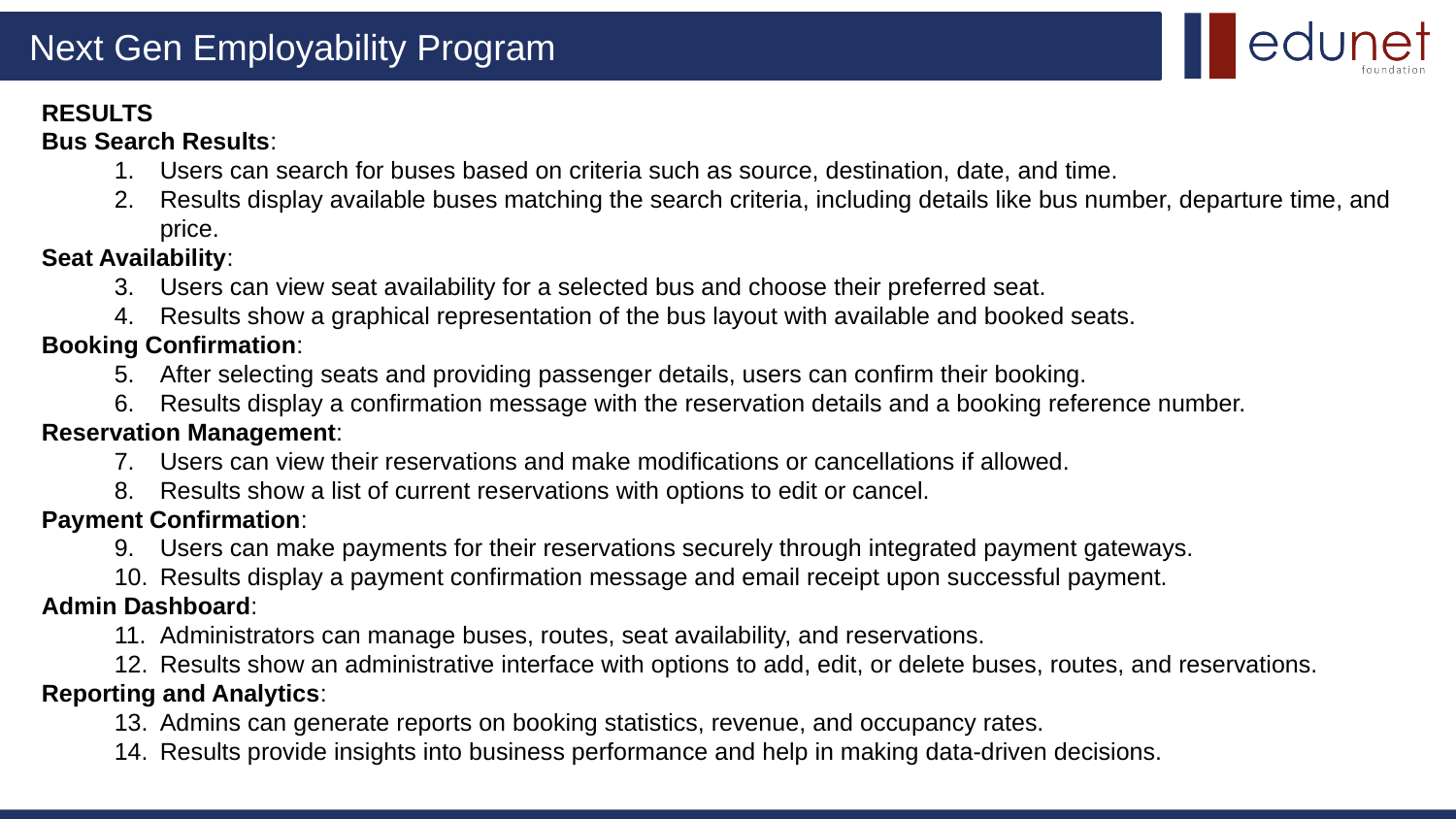

RESULTS
Bus Search Results:
Users can search for buses based on criteria such as source, destination, date, and time.
Results display available buses matching the search criteria, including details like bus number, departure time, and price.
Seat Availability:
Users can view seat availability for a selected bus and choose their preferred seat.
Results show a graphical representation of the bus layout with available and booked seats.
Booking Confirmation:
After selecting seats and providing passenger details, users can confirm their booking.
Results display a confirmation message with the reservation details and a booking reference number.
Reservation Management:
Users can view their reservations and make modifications or cancellations if allowed.
Results show a list of current reservations with options to edit or cancel.
Payment Confirmation:
Users can make payments for their reservations securely through integrated payment gateways.
Results display a payment confirmation message and email receipt upon successful payment.
Admin Dashboard:
Administrators can manage buses, routes, seat availability, and reservations.
Results show an administrative interface with options to add, edit, or delete buses, routes, and reservations.
Reporting and Analytics:
Admins can generate reports on booking statistics, revenue, and occupancy rates.
Results provide insights into business performance and help in making data-driven decisions.